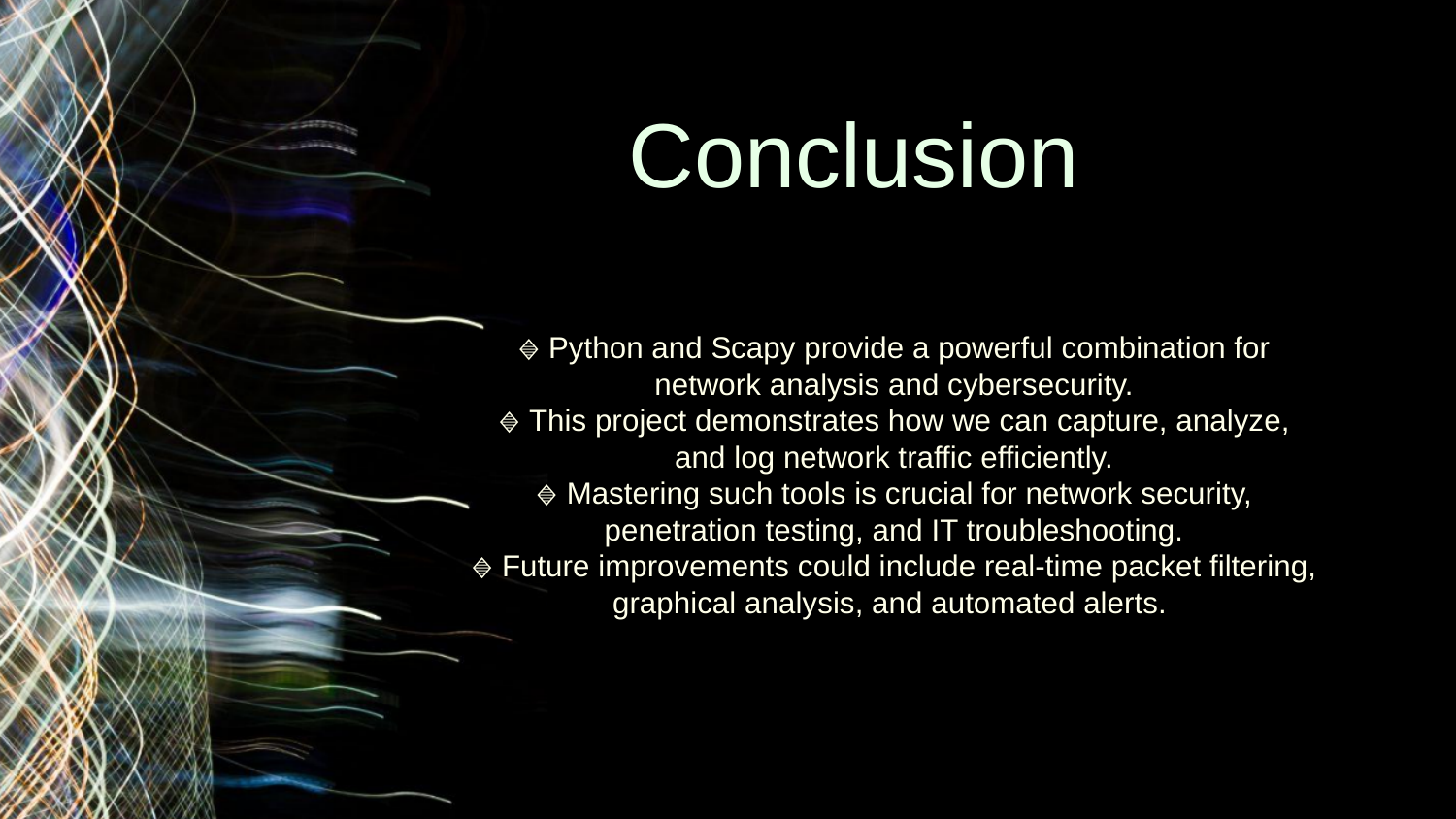

# Conclusion
🔹 Python and Scapy provide a powerful combination for network analysis and cybersecurity.
🔹 This project demonstrates how we can capture, analyze, and log network traffic efficiently.
🔹 Mastering such tools is crucial for network security, penetration testing, and IT troubleshooting.
🔹 Future improvements could include real-time packet filtering, graphical analysis, and automated alerts.